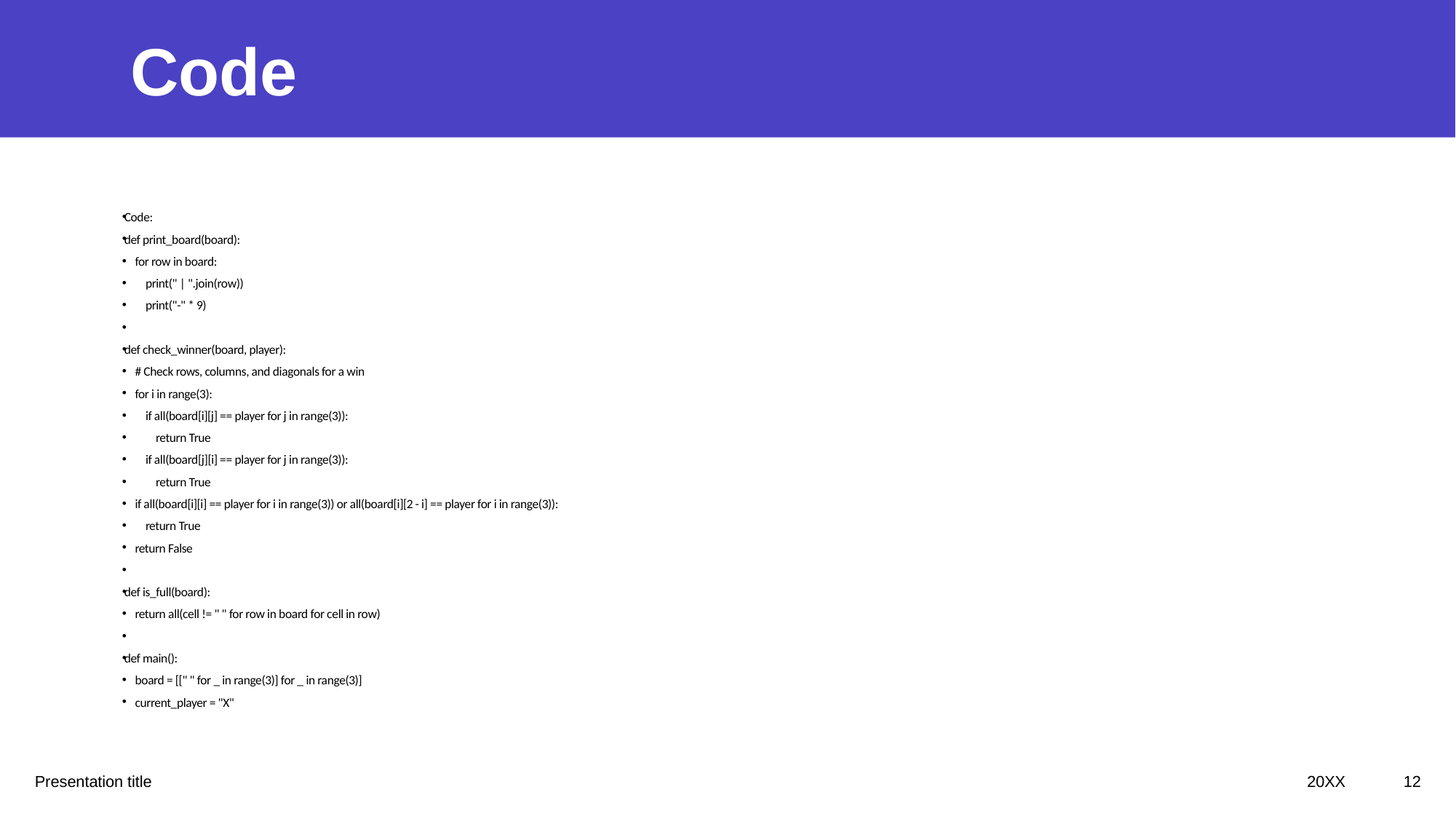

# Code
Code:
def print_board(board):
    for row in board:
        print(" | ".join(row))
        print("-" * 9)

def check_winner(board, player):
    # Check rows, columns, and diagonals for a win
    for i in range(3):
        if all(board[i][j] == player for j in range(3)):
            return True
        if all(board[j][i] == player for j in range(3)):
            return True
    if all(board[i][i] == player for i in range(3)) or all(board[i][2 - i] == player for i in range(3)):
        return True
    return False

def is_full(board):
    return all(cell != " " for row in board for cell in row)

def main():
    board = [[" " for _ in range(3)] for _ in range(3)]
    current_player = "X"

20XX
Presentation title
12